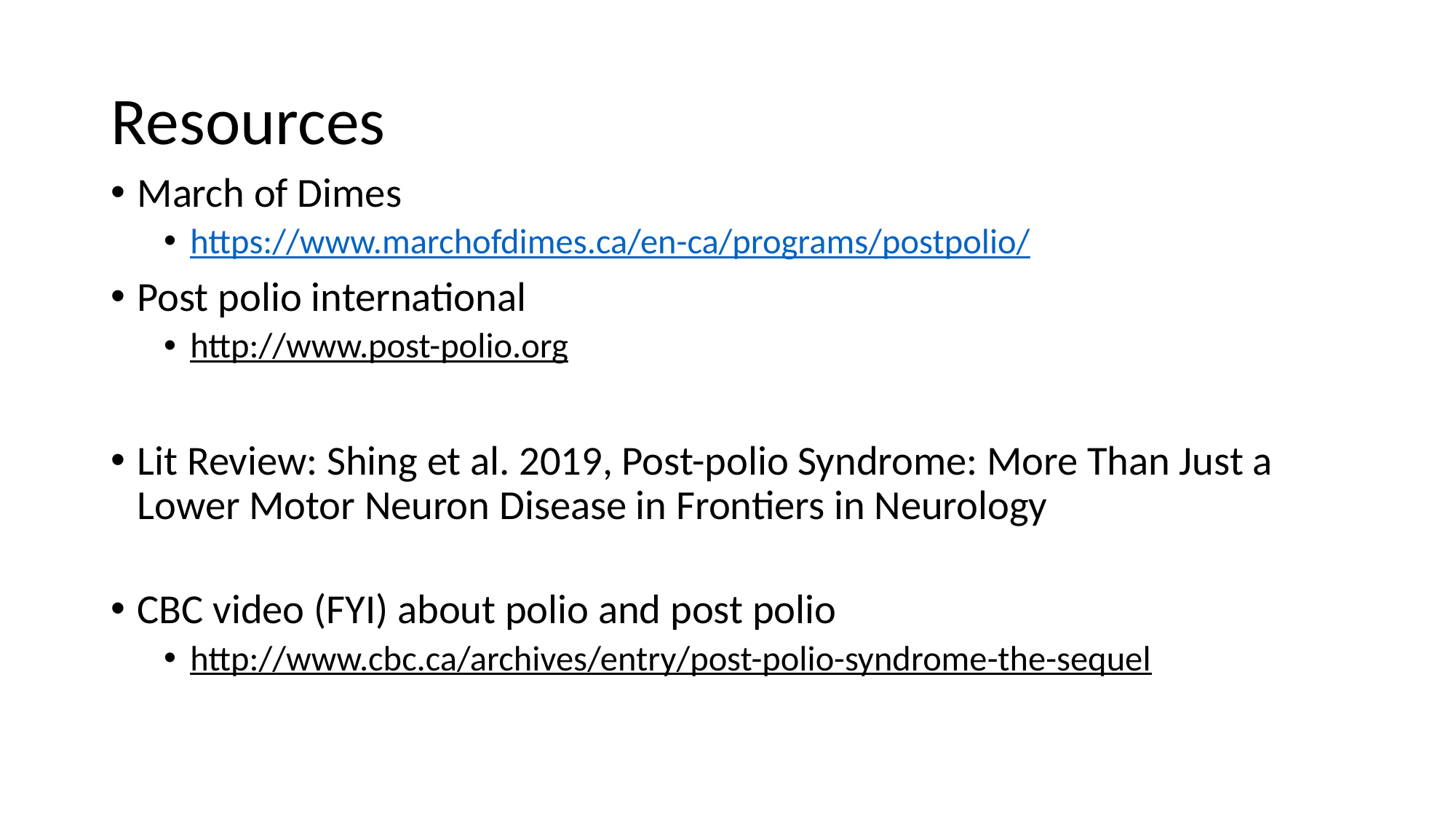

# Resources
March of Dimes
https://www.marchofdimes.ca/en-ca/programs/postpolio/
Post polio international
http://www.post-polio.org

Lit Review: Shing et al. 2019, Post-polio Syndrome: More Than Just a Lower Motor Neuron Disease in Frontiers in Neurology

CBC video (FYI) about polio and post polio
http://www.cbc.ca/archives/entry/post-polio-syndrome-the-sequel